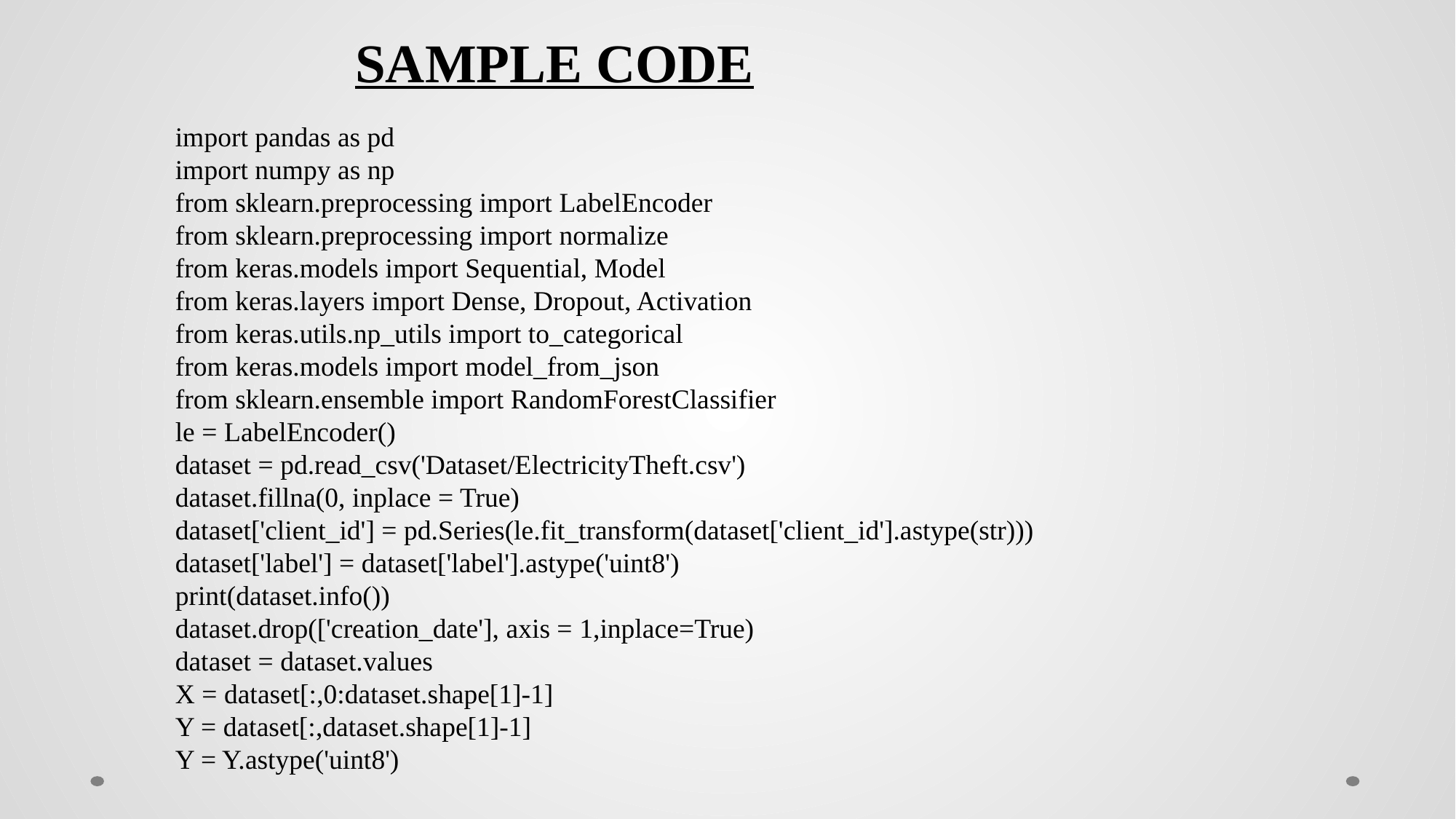

SAMPLE CODE
import pandas as pd
import numpy as np
from sklearn.preprocessing import LabelEncoder
from sklearn.preprocessing import normalize
from keras.models import Sequential, Model
from keras.layers import Dense, Dropout, Activation
from keras.utils.np_utils import to_categorical
from keras.models import model_from_json
from sklearn.ensemble import RandomForestClassifier
le = LabelEncoder()
dataset = pd.read_csv('Dataset/ElectricityTheft.csv')
dataset.fillna(0, inplace = True)
dataset['client_id'] = pd.Series(le.fit_transform(dataset['client_id'].astype(str)))
dataset['label'] = dataset['label'].astype('uint8')
print(dataset.info())
dataset.drop(['creation_date'], axis = 1,inplace=True)
dataset = dataset.values
X = dataset[:,0:dataset.shape[1]-1]
Y = dataset[:,dataset.shape[1]-1]
Y = Y.astype('uint8')